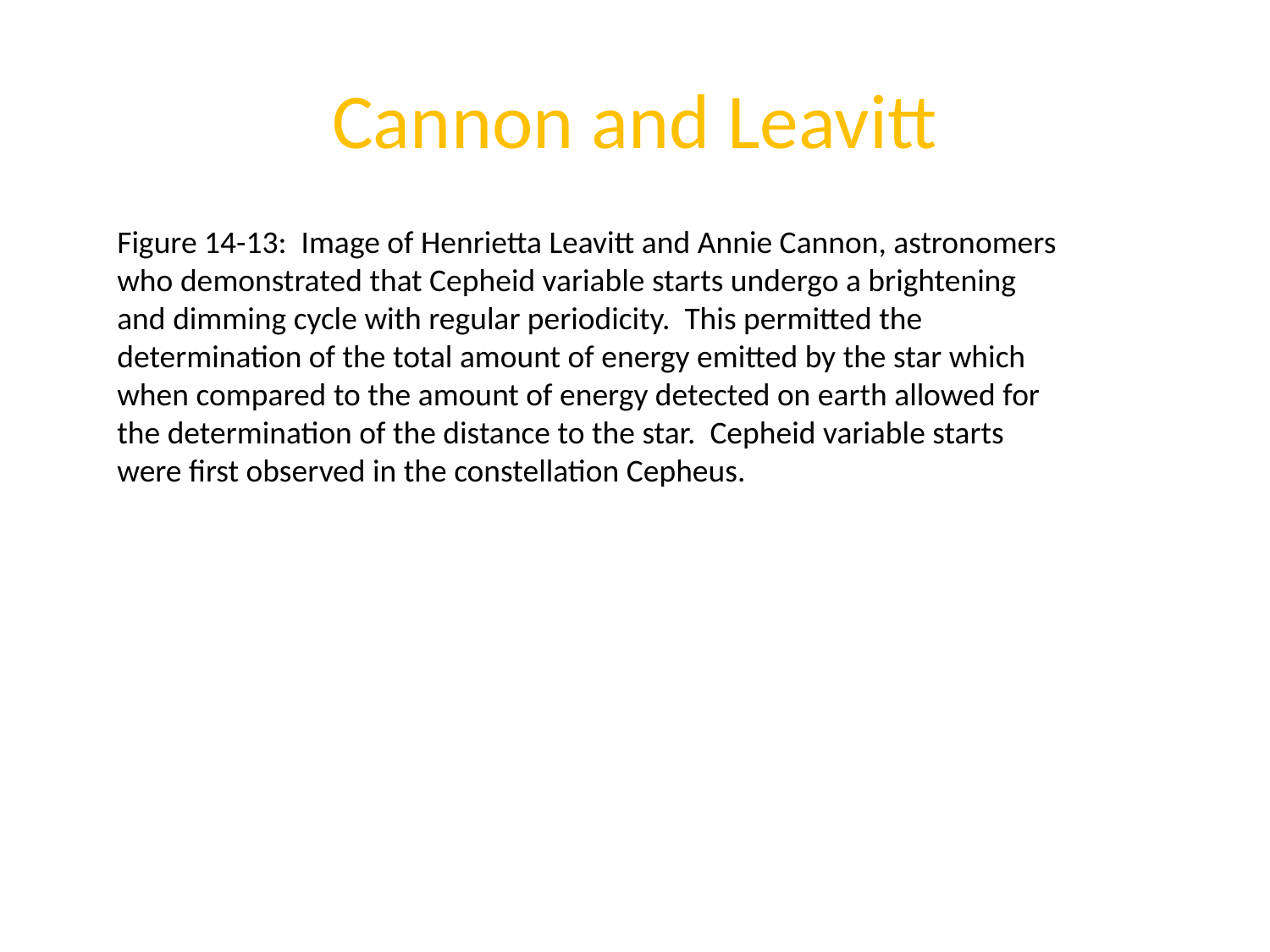

# Cannon and Leavitt
Figure 14-13:  Image of Henrietta Leavitt and Annie Cannon, astronomers who demonstrated that Cepheid variable starts undergo a brightening and dimming cycle with regular periodicity.  This permitted the determination of the total amount of energy emitted by the star which when compared to the amount of energy detected on earth allowed for the determination of the distance to the star.  Cepheid variable starts were first observed in the constellation Cepheus.